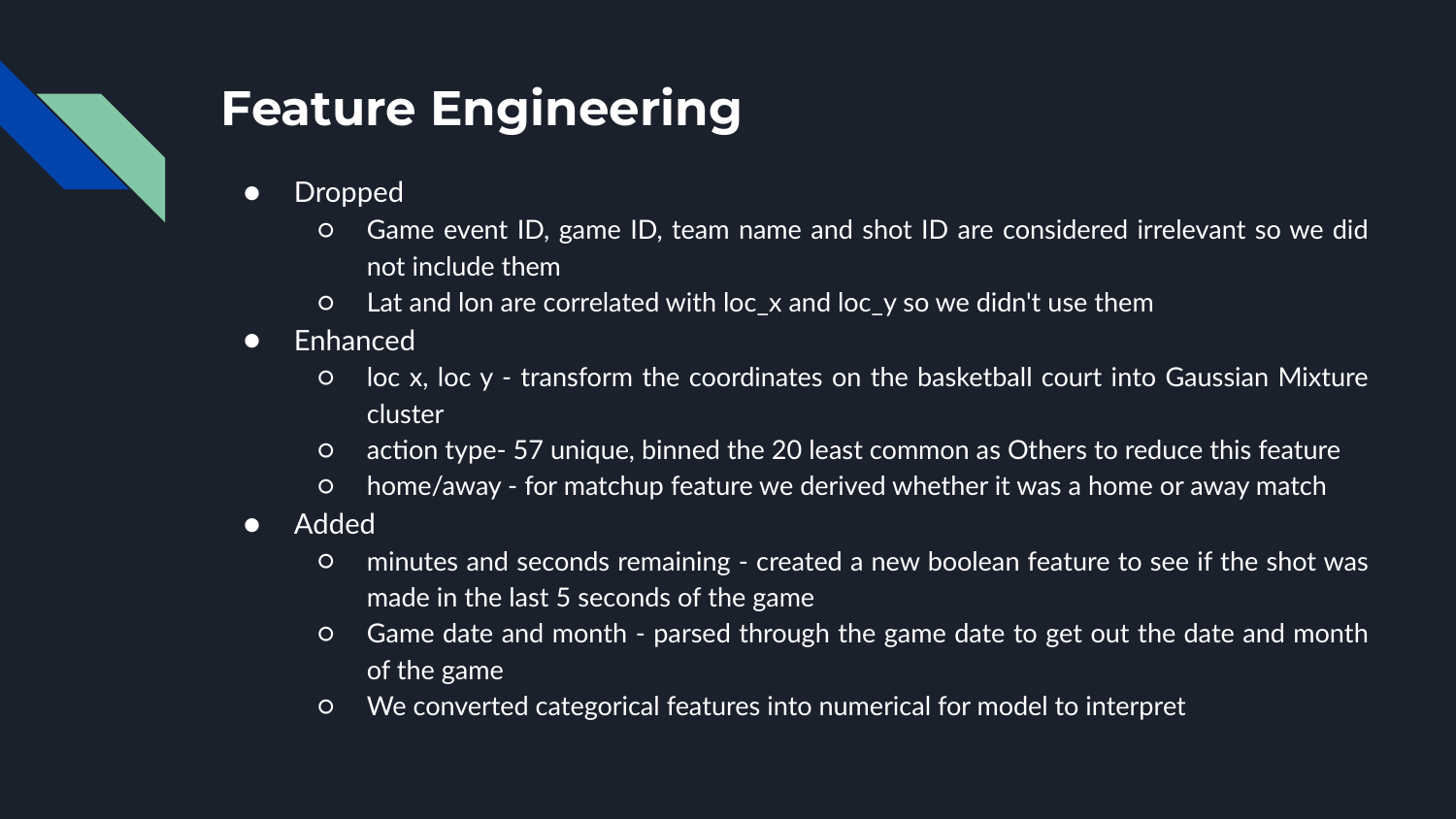

# Feature Engineering
Dropped
Game event ID, game ID, team name and shot ID are considered irrelevant so we did not include them
Lat and lon are correlated with loc_x and loc_y so we didn't use them
Enhanced
loc x, loc y - transform the coordinates on the basketball court into Gaussian Mixture cluster
action type- 57 unique, binned the 20 least common as Others to reduce this feature
home/away - for matchup feature we derived whether it was a home or away match
Added
minutes and seconds remaining - created a new boolean feature to see if the shot was made in the last 5 seconds of the game
Game date and month - parsed through the game date to get out the date and month of the game
We converted categorical features into numerical for model to interpret